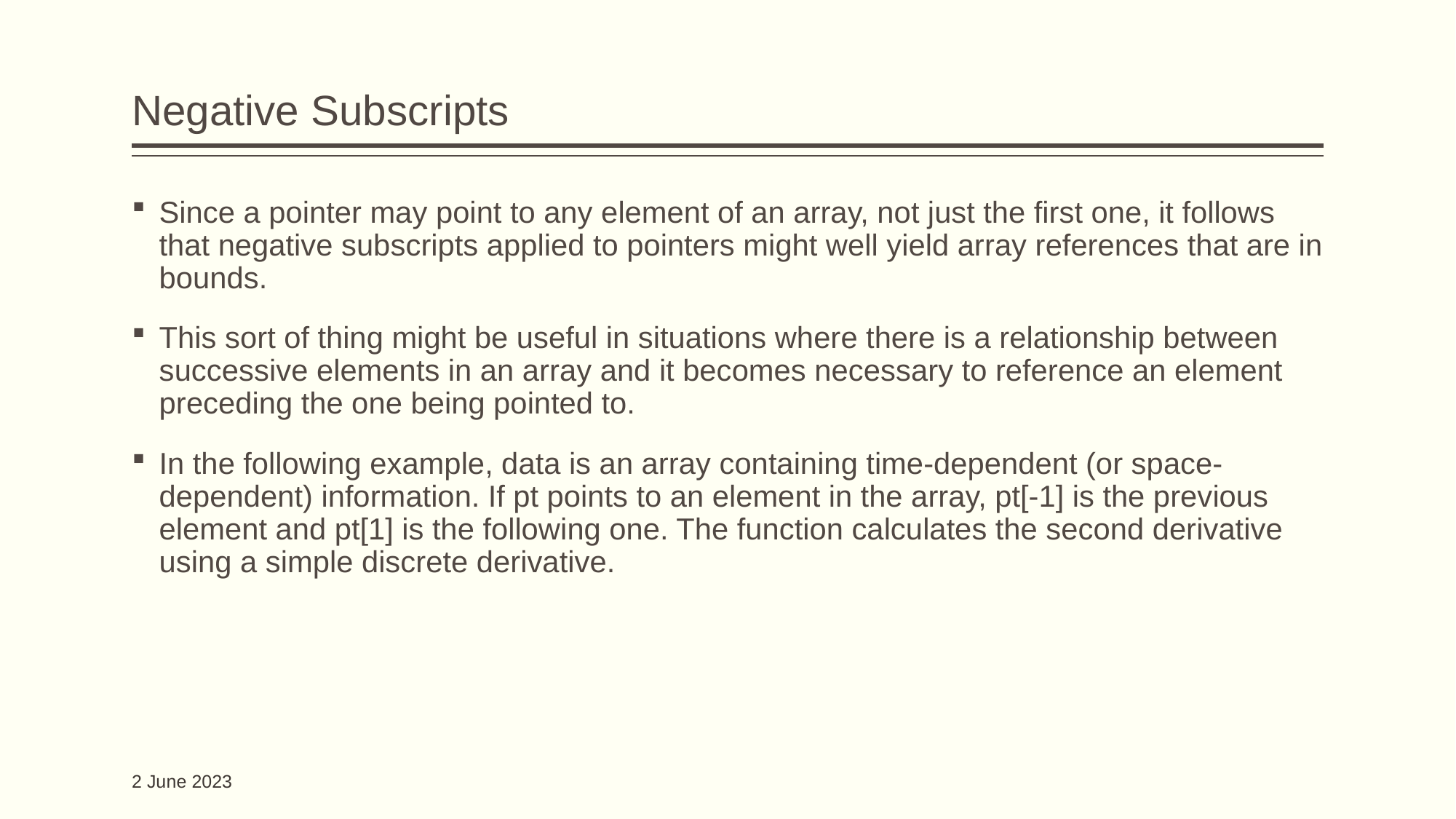

# Negative Subscripts
Since a pointer may point to any element of an array, not just the first one, it follows that negative subscripts applied to pointers might well yield array references that are in bounds.
This sort of thing might be useful in situations where there is a relationship between successive elements in an array and it becomes necessary to reference an element preceding the one being pointed to.
In the following example, data is an array containing time-dependent (or space-dependent) information. If pt points to an element in the array, pt[-1] is the previous element and pt[1] is the following one. The function calculates the second derivative using a simple discrete derivative.

2 June 2023